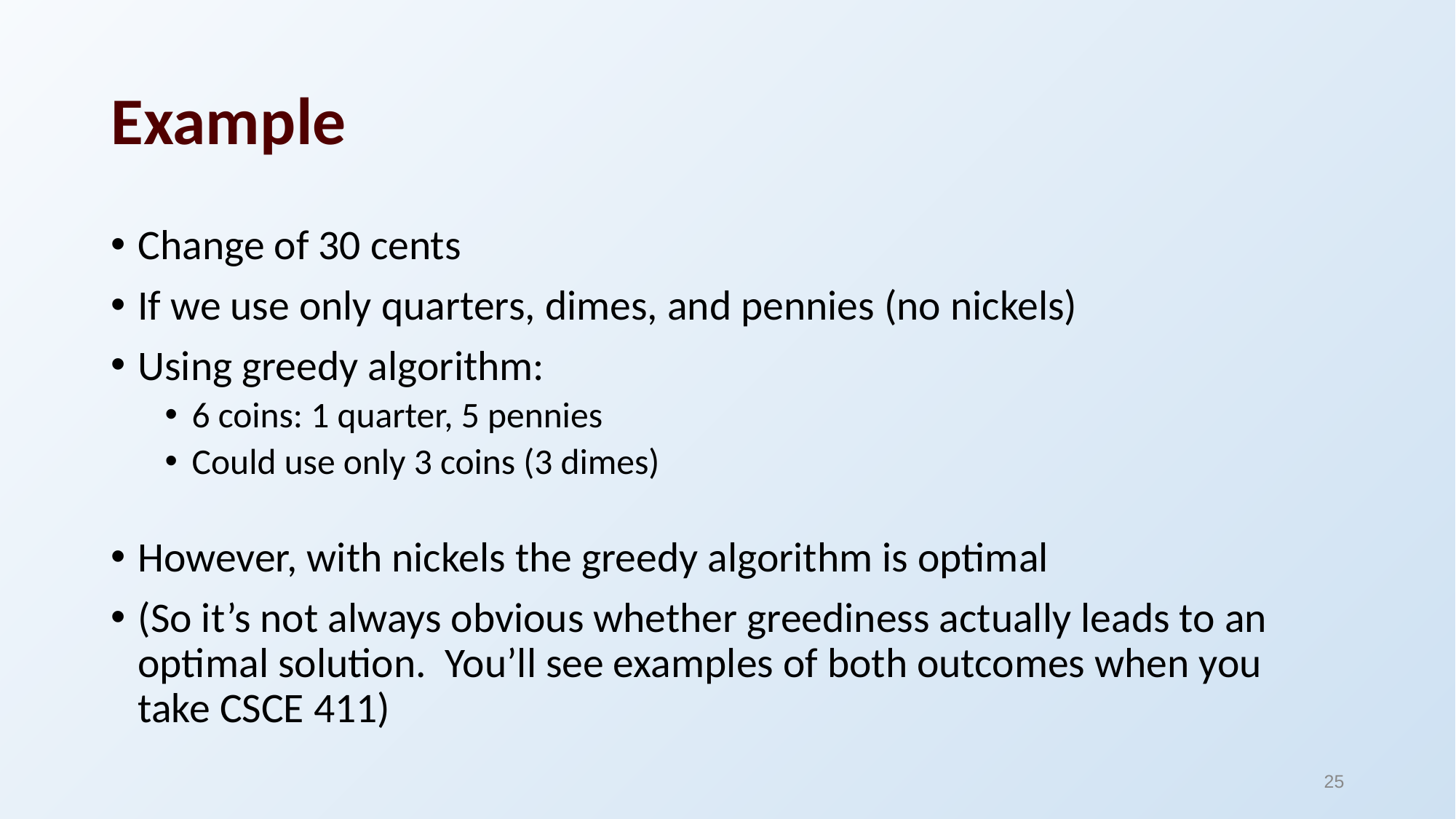

# Example
Change of 30 cents
If we use only quarters, dimes, and pennies (no nickels)
Using greedy algorithm:
6 coins: 1 quarter, 5 pennies
Could use only 3 coins (3 dimes)
However, with nickels the greedy algorithm is optimal
(So it’s not always obvious whether greediness actually leads to an optimal solution.  You’ll see examples of both outcomes when you take CSCE 411)
25